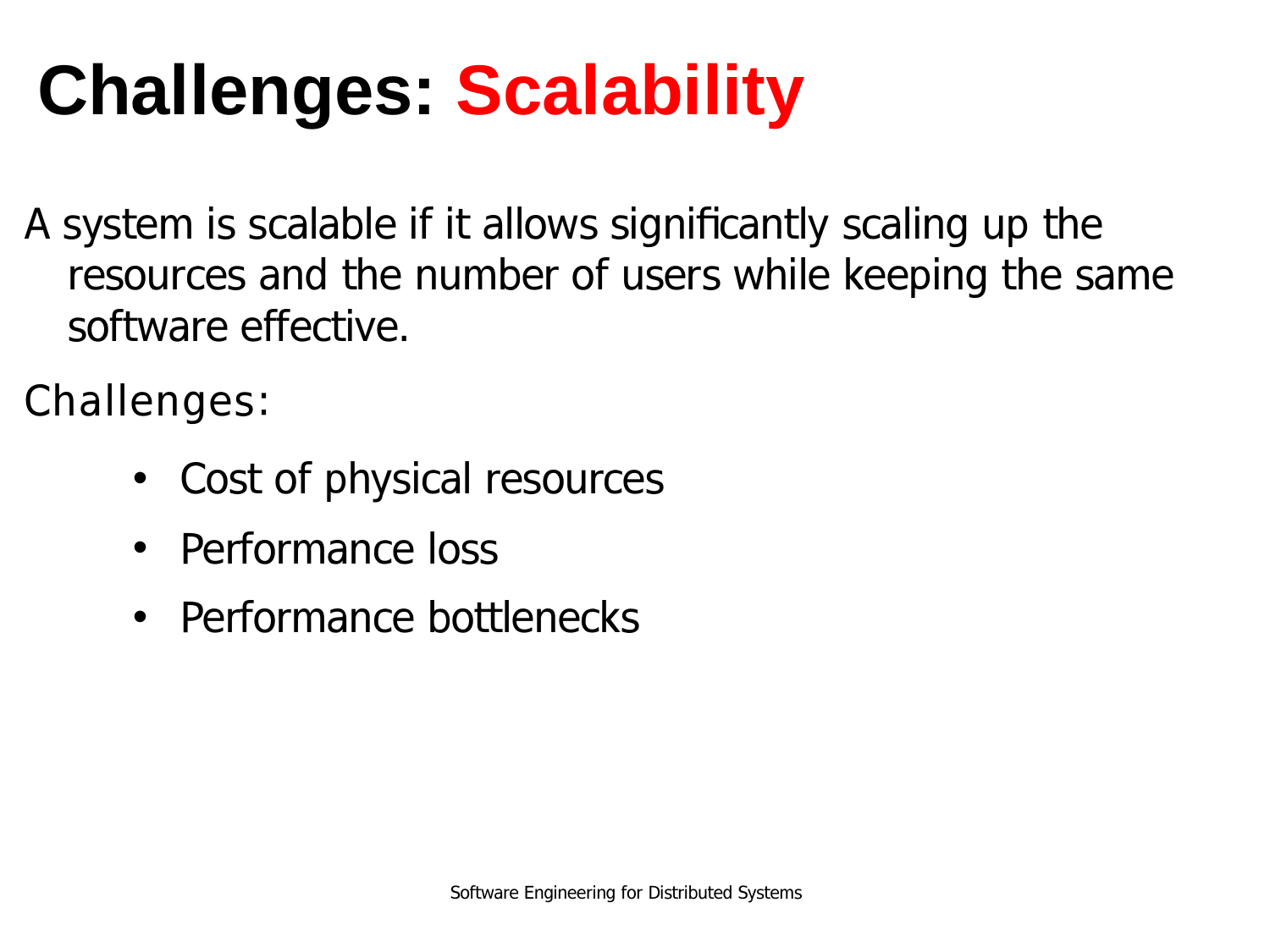

Challenges: Scalability
A system is scalable if it allows significantly scaling up the resources and the number of users while keeping the same software effective.
Challenges:
Cost of physical resources
Performance loss
Performance bottlenecks

Software Engineering for Distributed Systems
16